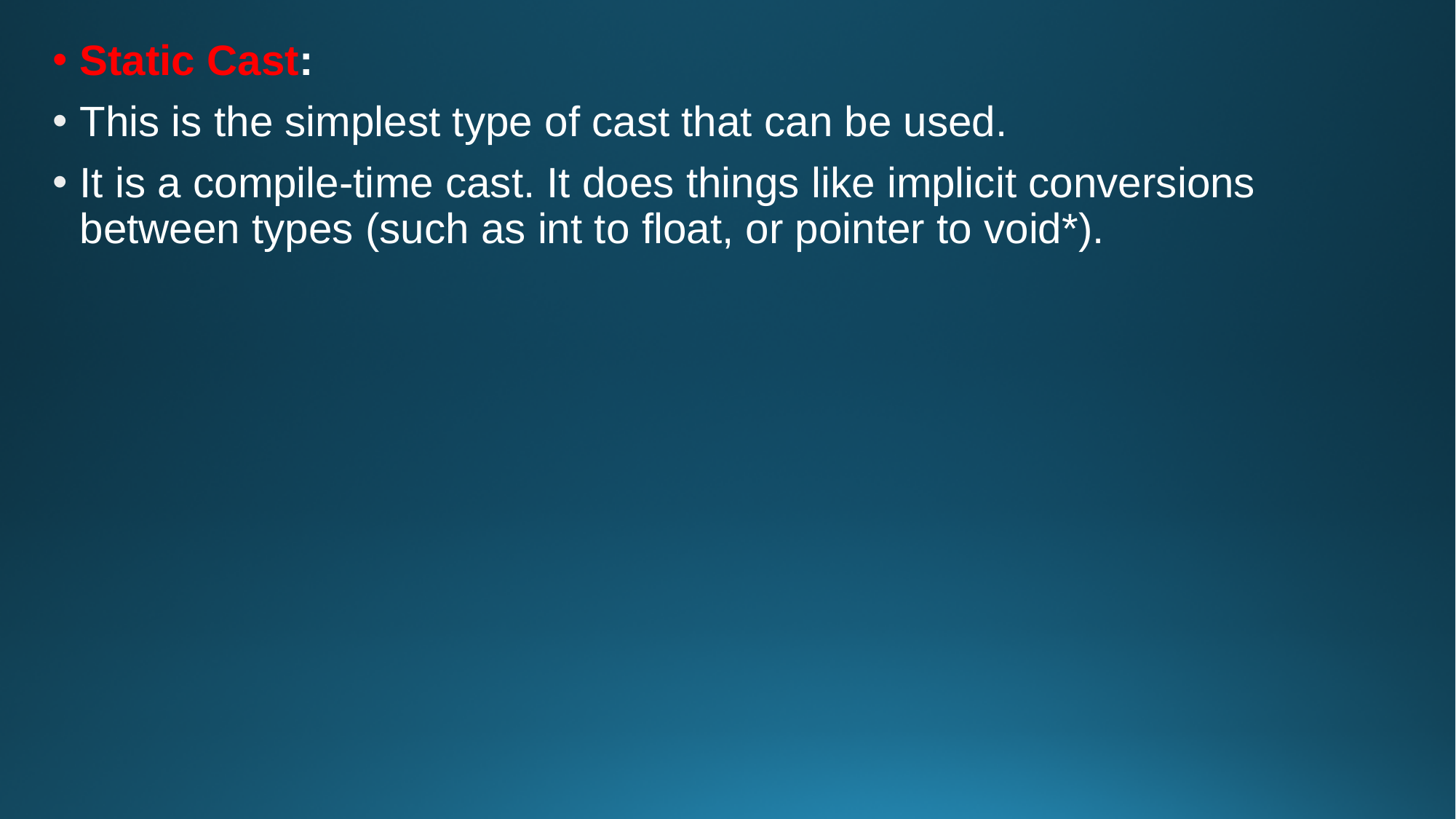

Static Cast:
This is the simplest type of cast that can be used.
It is a compile-time cast. It does things like implicit conversions between types (such as int to float, or pointer to void*).